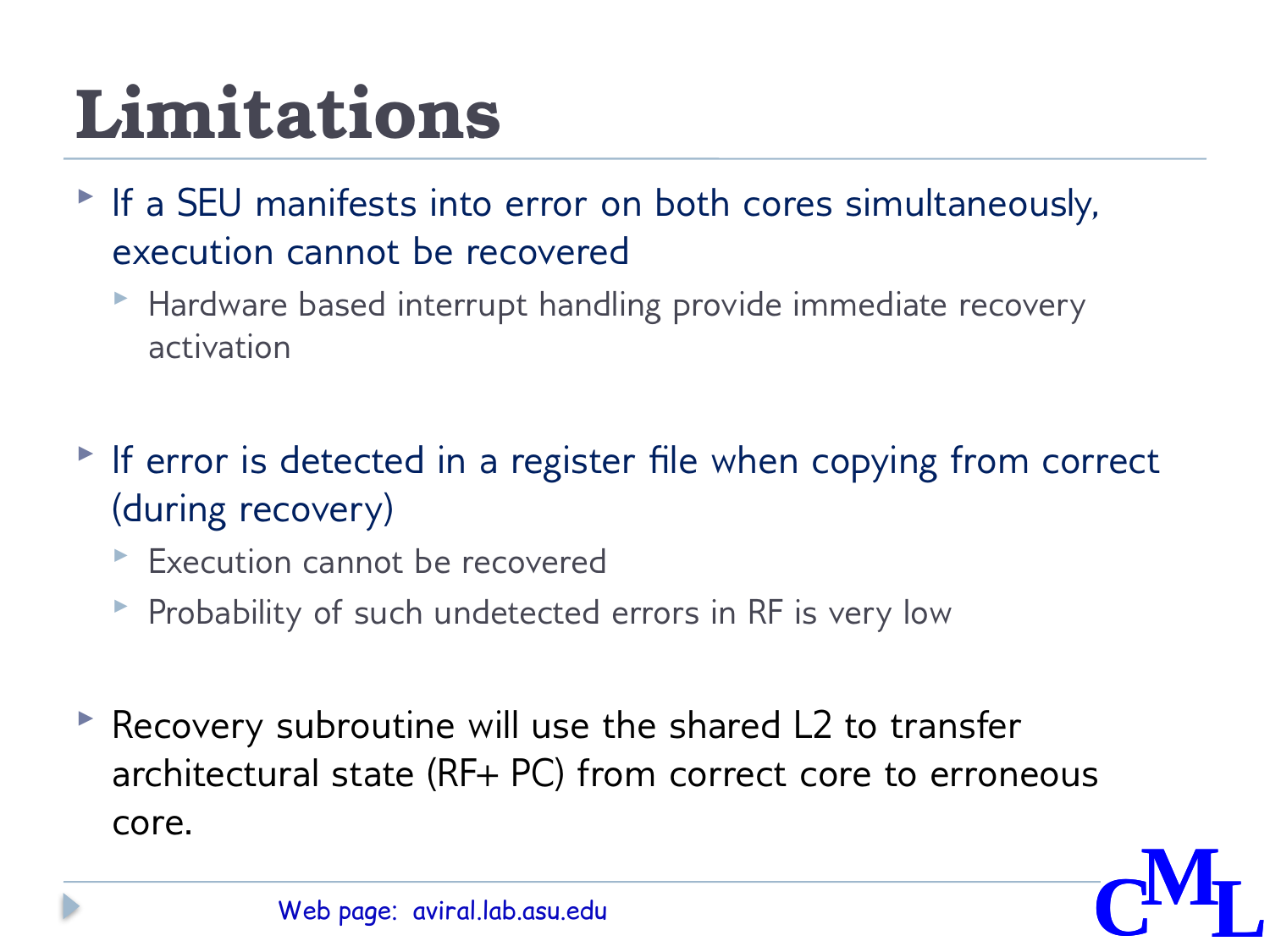

# Limitations
If a SEU manifests into error on both cores simultaneously, execution cannot be recovered
Hardware based interrupt handling provide immediate recovery activation

If error is detected in a register file when copying from correct (during recovery)
Execution cannot be recovered
Probability of such undetected errors in RF is very low

Recovery subroutine will use the shared L2 to transfer architectural state (RF+ PC) from correct core to erroneous core.